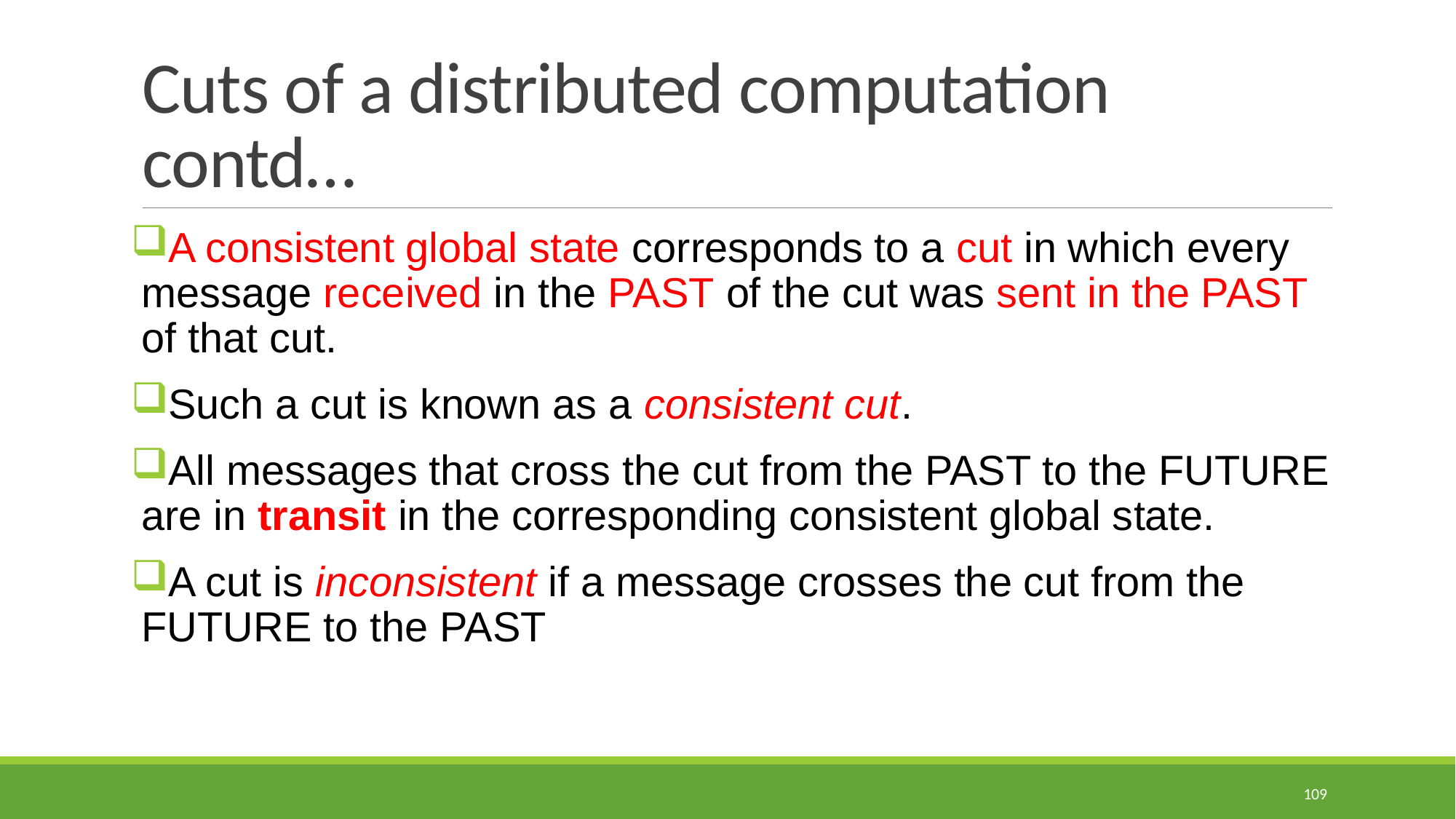

# Cuts of a distributed computation contd…
A consistent global state corresponds to a cut in which every message received in the PAST of the cut was sent in the PAST of that cut.
Such a cut is known as a consistent cut.
All messages that cross the cut from the PAST to the FUTURE are in transit in the corresponding consistent global state.
A cut is inconsistent if a message crosses the cut from the FUTURE to the PAST
109